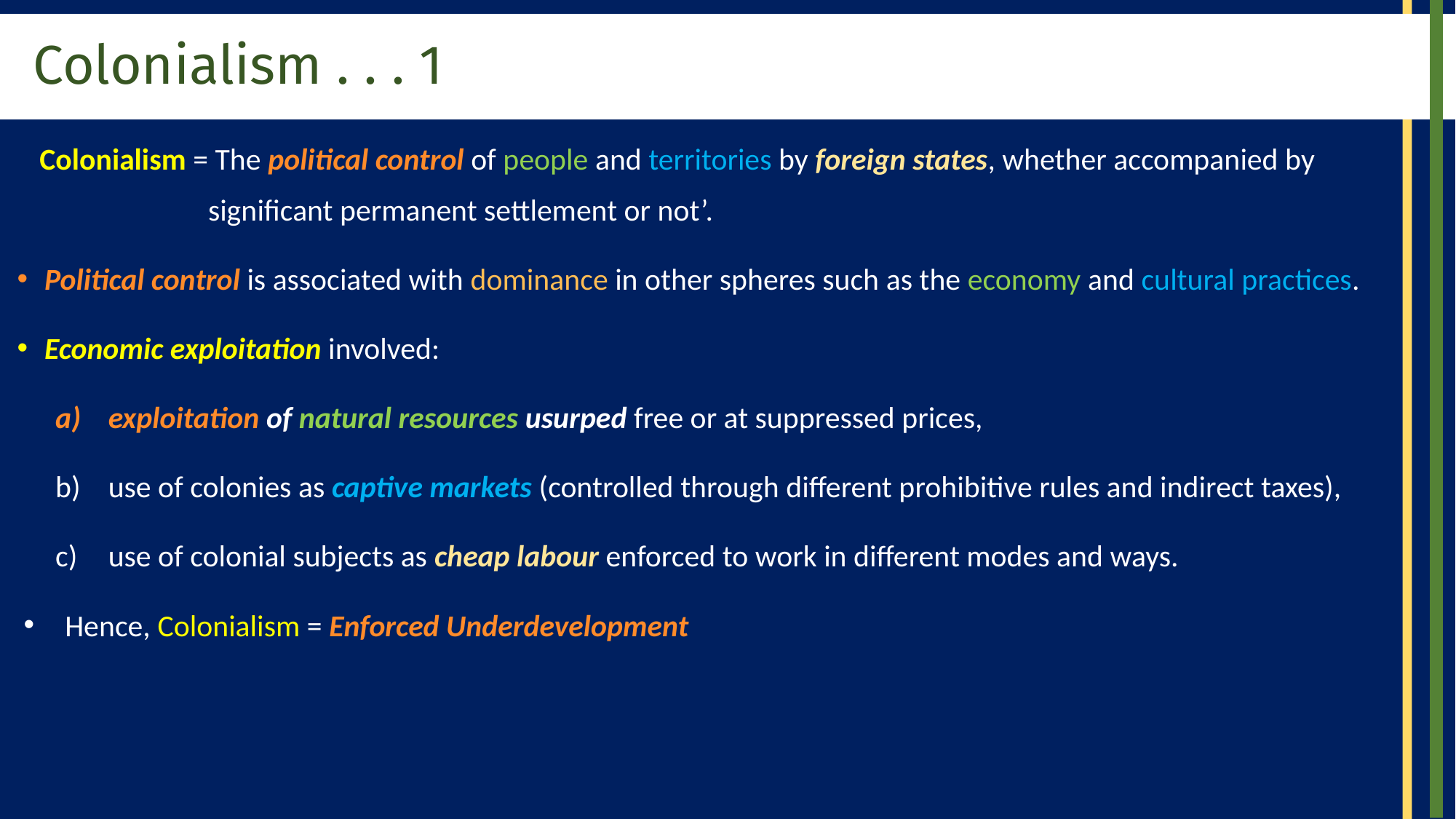

# Colonialism . . . 1
Colonialism = The political control of people and territories by foreign states, whether accompanied by significant permanent settlement or not’.
Political control is associated with dominance in other spheres such as the economy and cultural practices.
Economic exploitation involved:
exploitation of natural resources usurped free or at suppressed prices,
use of colonies as captive markets (controlled through different prohibitive rules and indirect taxes),
use of colonial subjects as cheap labour enforced to work in different modes and ways.
Hence, Colonialism = Enforced Underdevelopment